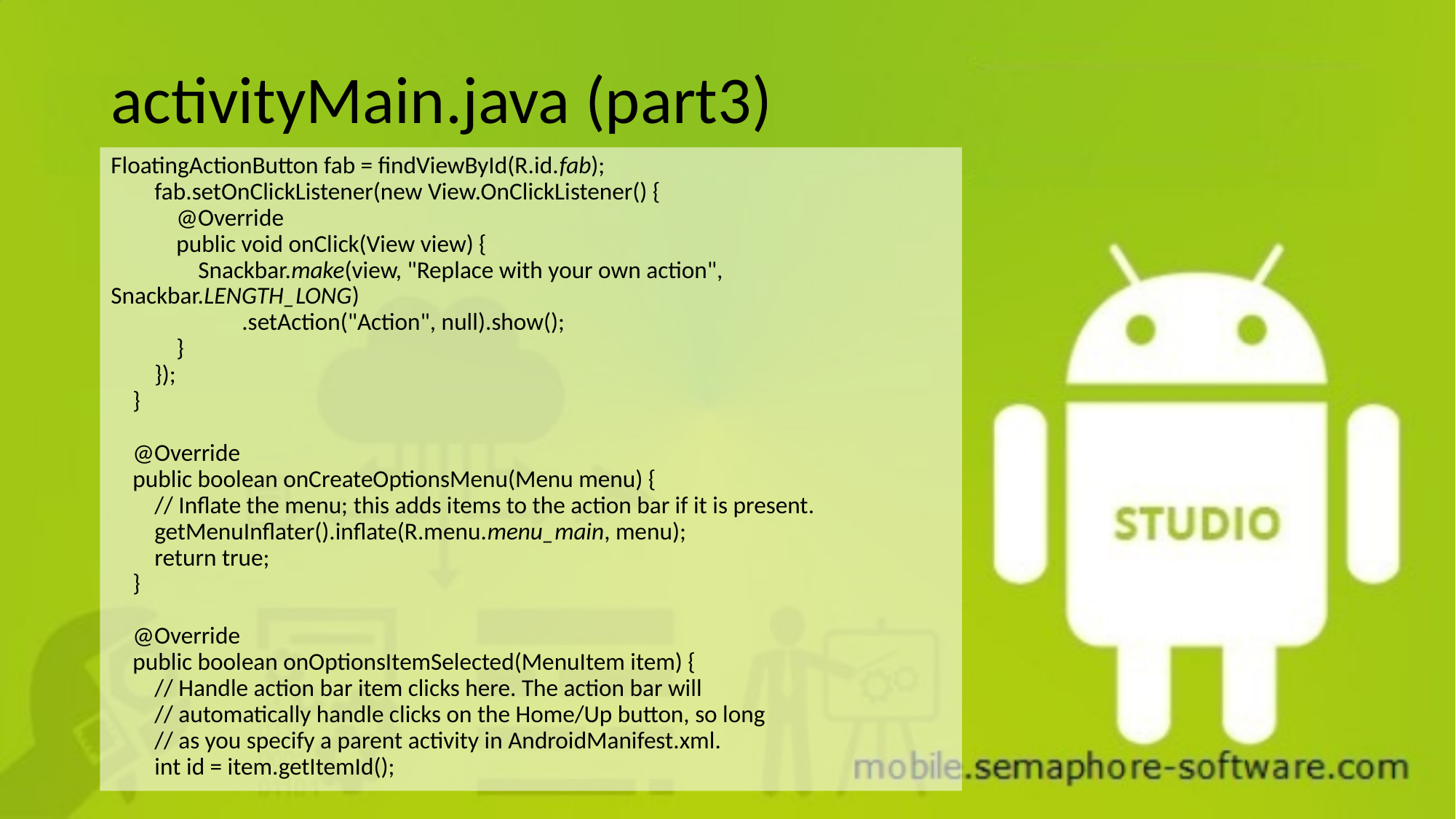

# activityMain.java (part3)
FloatingActionButton fab = findViewById(R.id.fab);
        fab.setOnClickListener(new View.OnClickListener() {
            @Override
            public void onClick(View view) {
                Snackbar.make(view, "Replace with your own action", Snackbar.LENGTH_LONG)
                        .setAction("Action", null).show();
            }
        });
    }
    @Override
    public boolean onCreateOptionsMenu(Menu menu) {
        // Inflate the menu; this adds items to the action bar if it is present.
        getMenuInflater().inflate(R.menu.menu_main, menu);
        return true;
    }
    @Override
    public boolean onOptionsItemSelected(MenuItem item) {
        // Handle action bar item clicks here. The action bar will
        // automatically handle clicks on the Home/Up button, so long
        // as you specify a parent activity in AndroidManifest.xml.
        int id = item.getItemId();